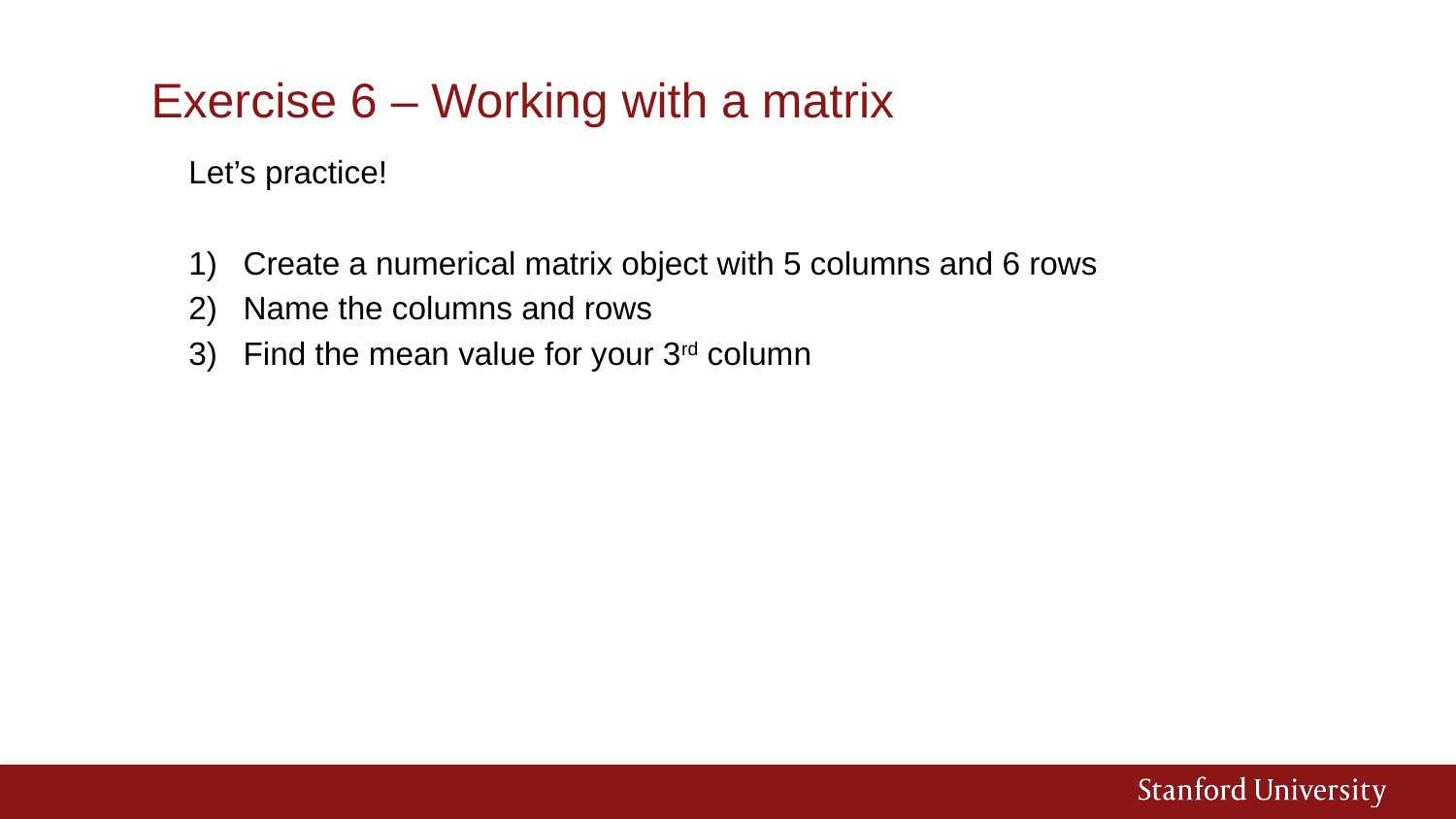

# Exercise 6 – Working with a matrix
Let’s practice!

Create a numerical matrix object with 5 columns and 6 rows
Name the columns and rows
Find the mean value for your 3rd column